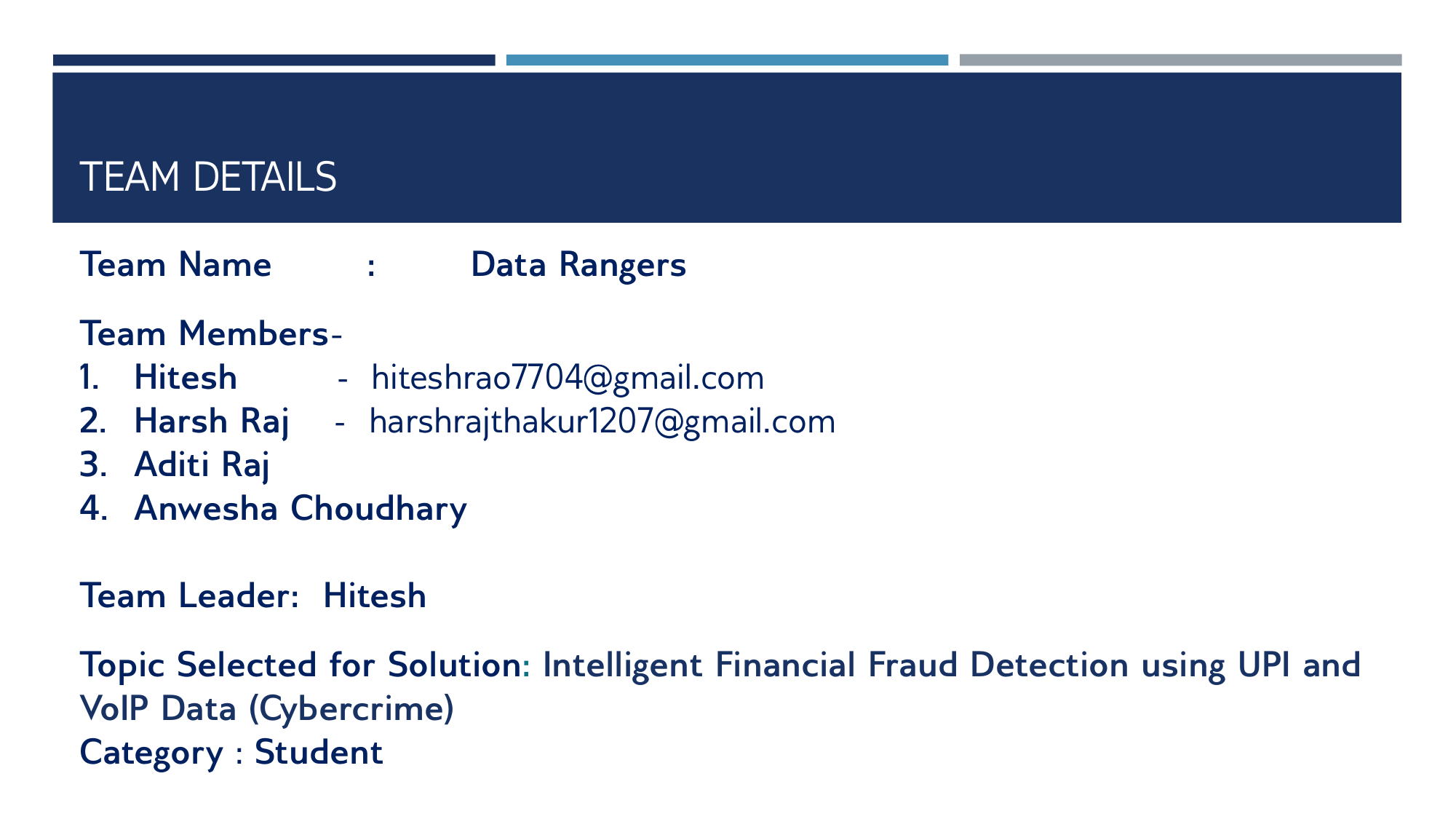

# TEAM DETAILS
Team Name        :        Data Rangers

Team Members-
Hitesh         -  hiteshrao7704@gmail.com
Harsh Raj    -  harshrajthakur1207@gmail.com
Aditi Raj
Anwesha Choudhary

Team Leader:  Hitesh

Topic Selected for Solution: Intelligent Financial Fraud Detection using UPI and VoIP Data (Cybercrime)
Category : Student